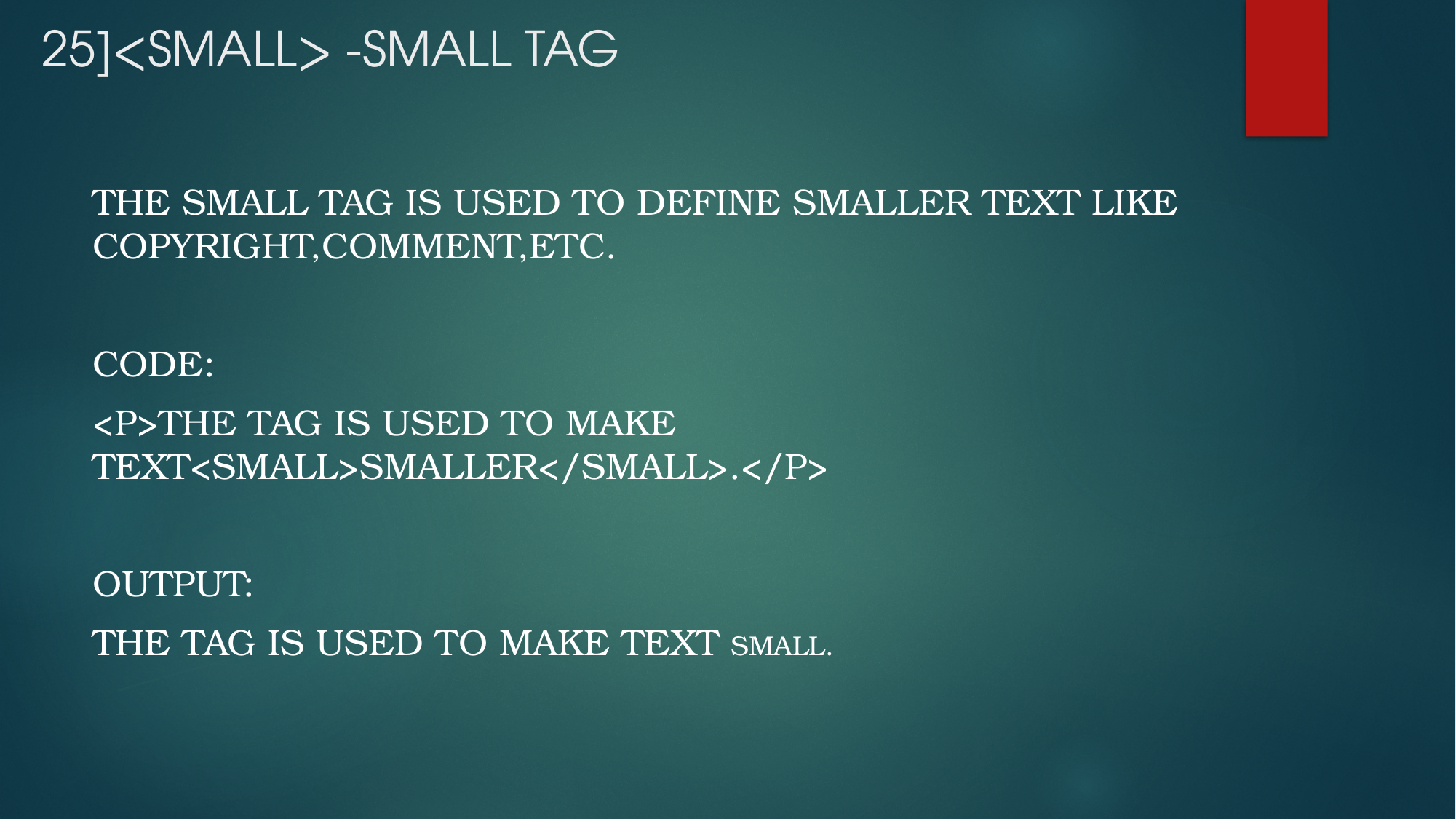

# 25]<SMALL> -SMALL TAG
THE SMALL TAG IS USED TO DEFINE SMALLER TEXT LIKE COPYRIGHT,COMMENT,ETC.

CODE:
<P>THE TAG IS USED TO MAKE TEXT<SMALL>SMALLER</SMALL>.</P>

OUTPUT:
THE TAG IS USED TO MAKE TEXT SMALL.